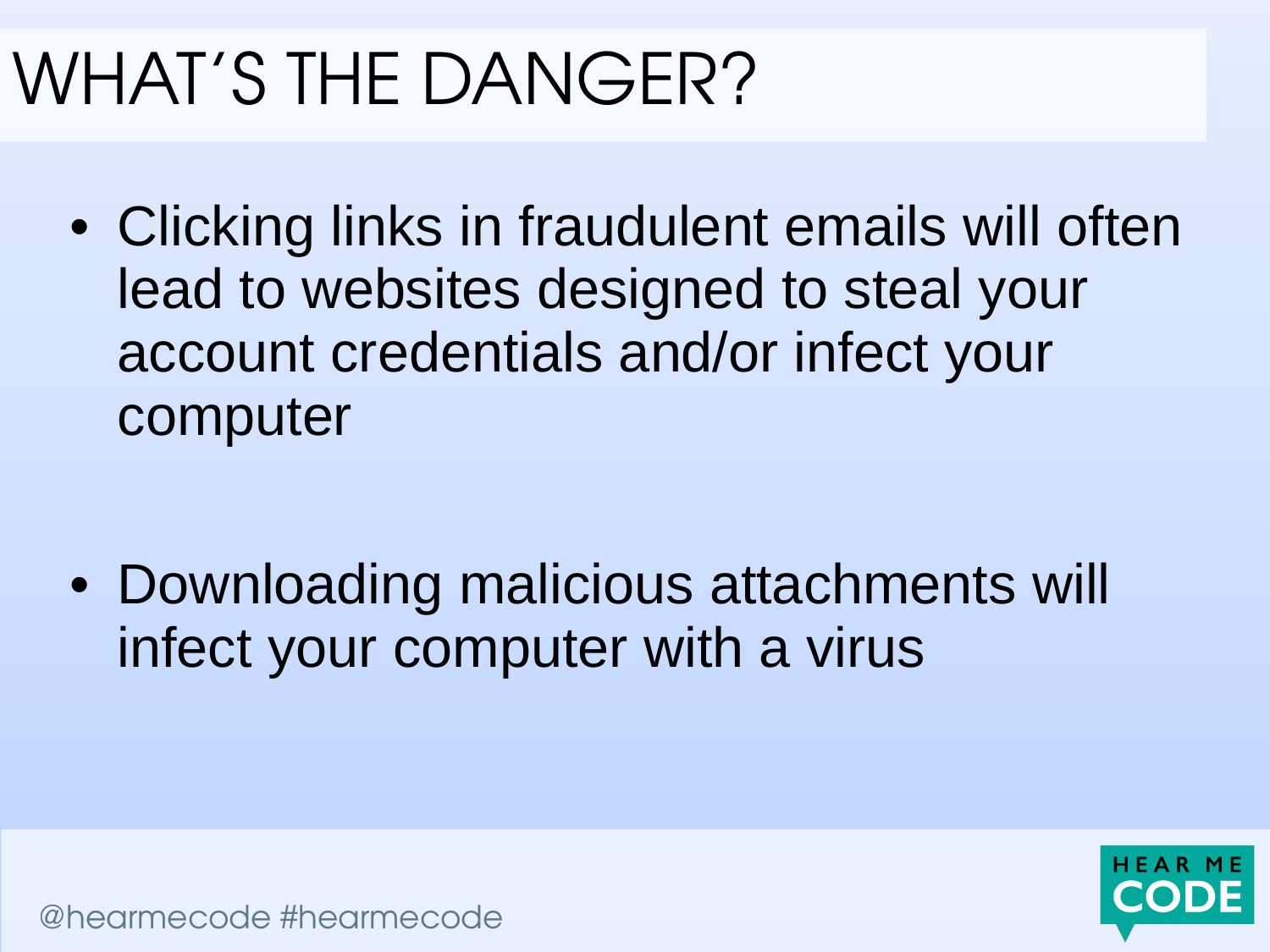

What’s the danger?
Clicking links in fraudulent emails will often lead to websites designed to steal your account credentials and/or infect your computer

Downloading malicious attachments will infect your computer with a virus
44